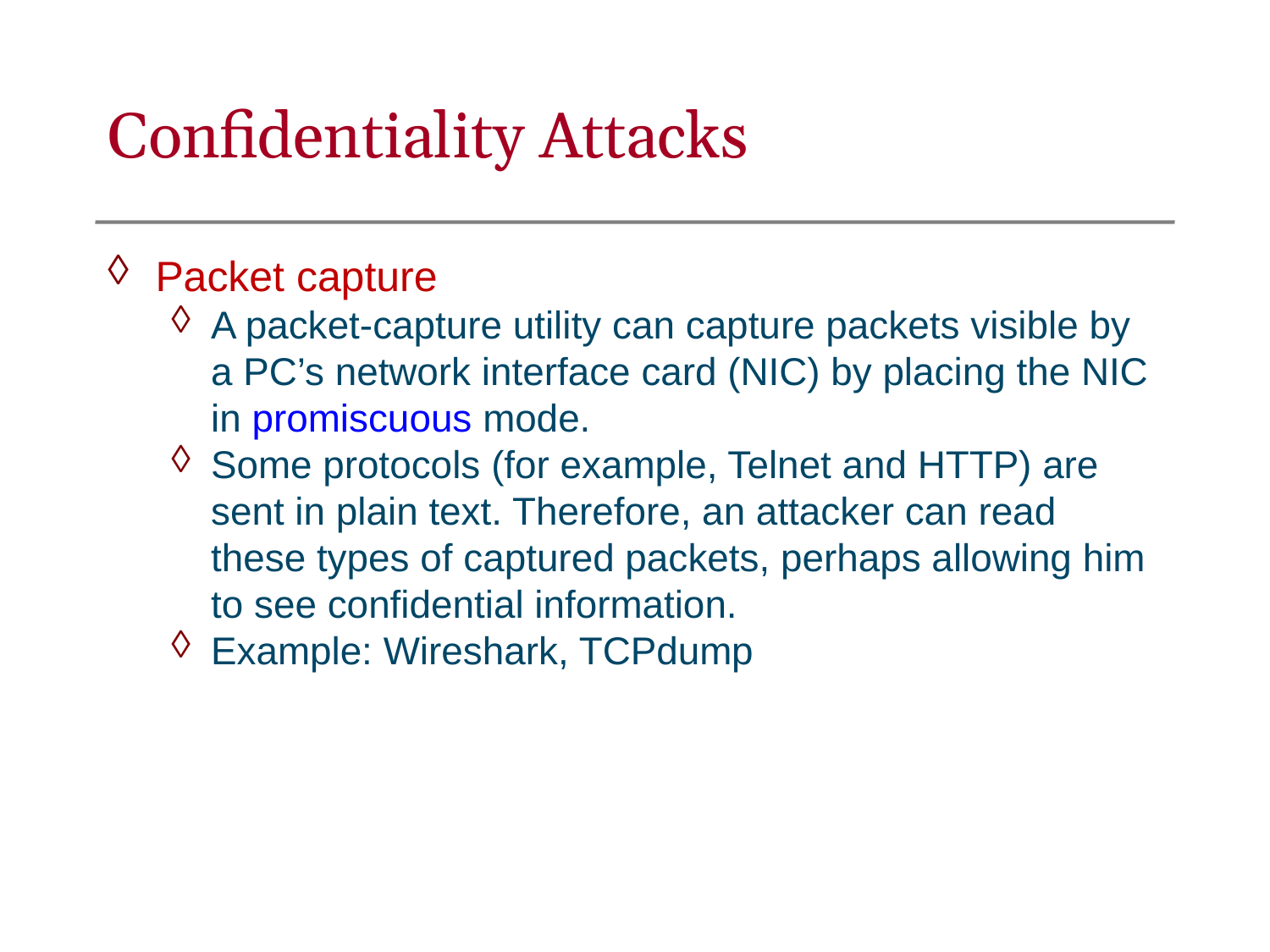

Confidentiality Attacks
Packet capture
A packet-capture utility can capture packets visible by a PC’s network interface card (NIC) by placing the NIC in promiscuous mode.
Some protocols (for example, Telnet and HTTP) are sent in plain text. Therefore, an attacker can read these types of captured packets, perhaps allowing him to see confidential information.
Example: Wireshark, TCPdump